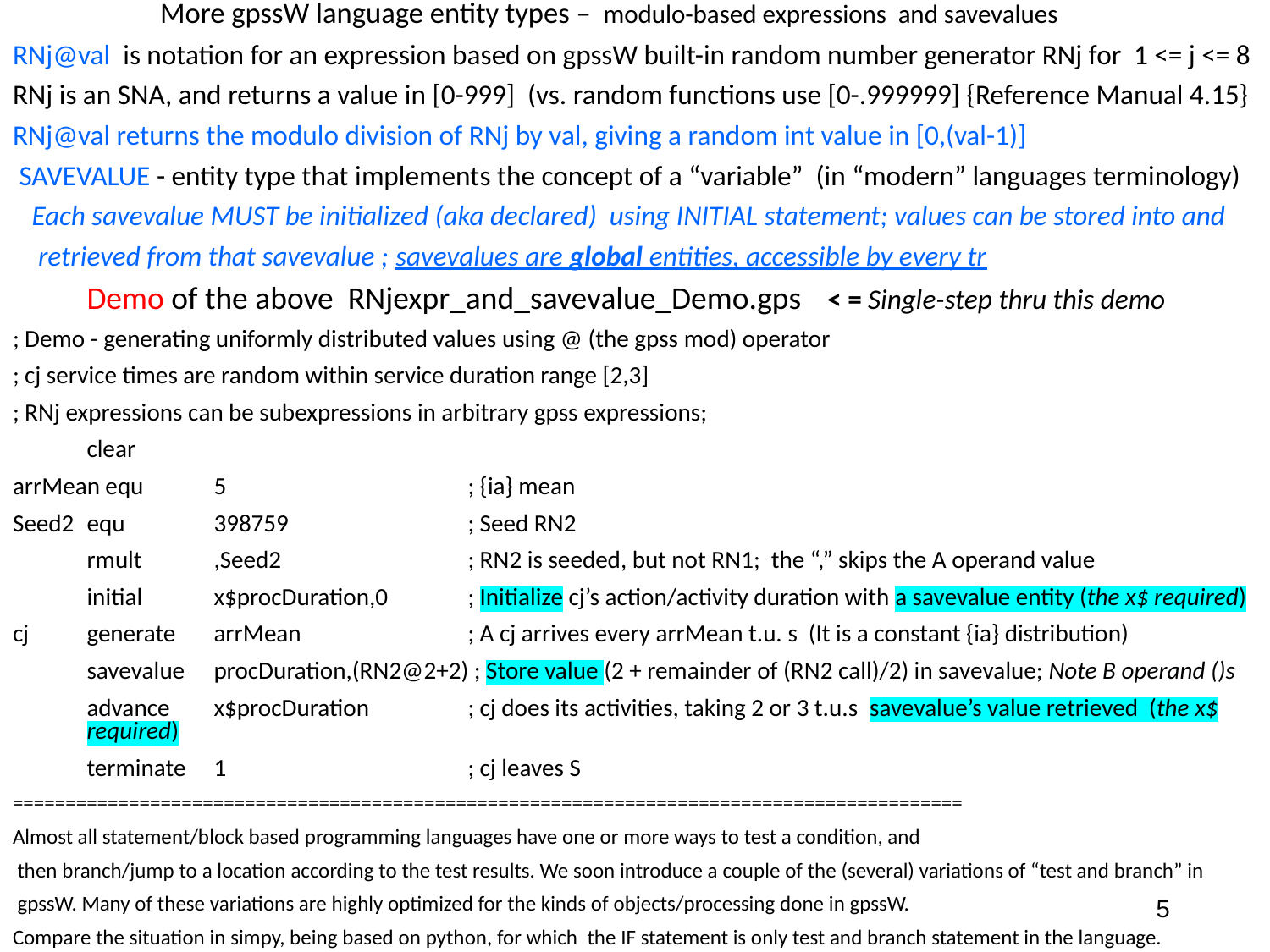

# More gpssW language entity types –  modulo-based expressions  and savevalues
RNj@val  is notation for an expression based on gpssW built-in random number generator RNj for  1 <= j <= 8
RNj is an SNA, and returns a value in [0-999]  (vs. random functions use [0-.999999] {Reference Manual 4.15}
RNj@val returns the modulo division of RNj by val, giving a random int value in [0,(val-1)]
 SAVEVALUE - entity type that implements the concept of a “variable”  (in “modern” languages terminology)
   Each savevalue MUST be initialized (aka declared)  using INITIAL statement; values can be stored into and
    retrieved from that savevalue ; savevalues are global entities, accessible by every tr
	Demo of the above  RNjexpr_and_savevalue_Demo.gps    < = Single-step thru this demo
; Demo - generating uniformly distributed values using @ (the gpss mod) operator
; cj service times are random within service duration range [2,3]
; RNj expressions can be subexpressions in arbitrary gpss expressions;
	clear
arrMean equ	5		; {ia} mean
Seed2	equ	398759		; Seed RN2
	rmult	,Seed2		; RN2 is seeded, but not RN1;  the “,” skips the A operand value
	initial	x$procDuration,0	; Initialize cj’s action/activity duration with a savevalue entity (the x$ required)
cj	generate	arrMean		; A cj arrives every arrMean t.u. s  (It is a constant {ia} distribution)
	savevalue	procDuration,(RN2@2+2) ; Store value (2 + remainder of (RN2 call)/2) in savevalue; Note B operand ()s
	advance	x$procDuration	; cj does its activities, taking 2 or 3 t.u.s  savevalue’s value retrieved  (the x$ required)
	terminate	1		; cj leaves S
==========================================================================================
Almost all statement/block based programming languages have one or more ways to test a condition, and
 then branch/jump to a location according to the test results. We soon introduce a couple of the (several) variations of “test and branch” in
 gpssW. Many of these variations are highly optimized for the kinds of objects/processing done in gpssW.
Compare the situation in simpy, being based on python, for which  the IF statement is only test and branch statement in the language.

5